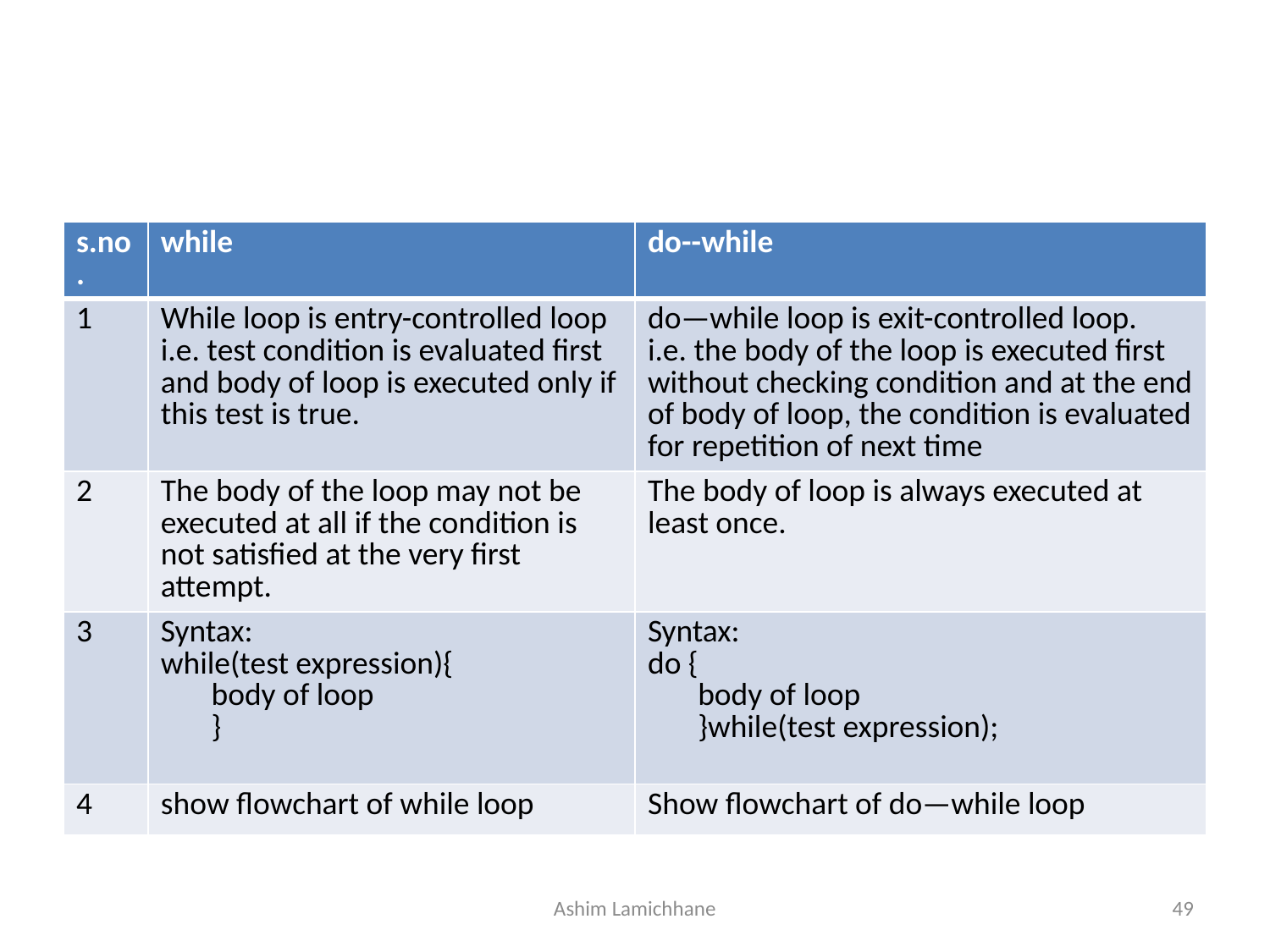

#
| s.no. | while | do--while |
| --- | --- | --- |
| 1 | While loop is entry-controlled loop i.e. test condition is evaluated first and body of loop is executed only if this test is true. | do—while loop is exit-controlled loop. i.e. the body of the loop is executed first without checking condition and at the end of body of loop, the condition is evaluated for repetition of next time |
| 2 | The body of the loop may not be executed at all if the condition is not satisfied at the very first attempt. | The body of loop is always executed at least once. |
| 3 | Syntax: while(test expression){ body of loop } | Syntax: do { body of loop }while(test expression); |
| 4 | show flowchart of while loop | Show flowchart of do—while loop |
Ashim Lamichhane
49